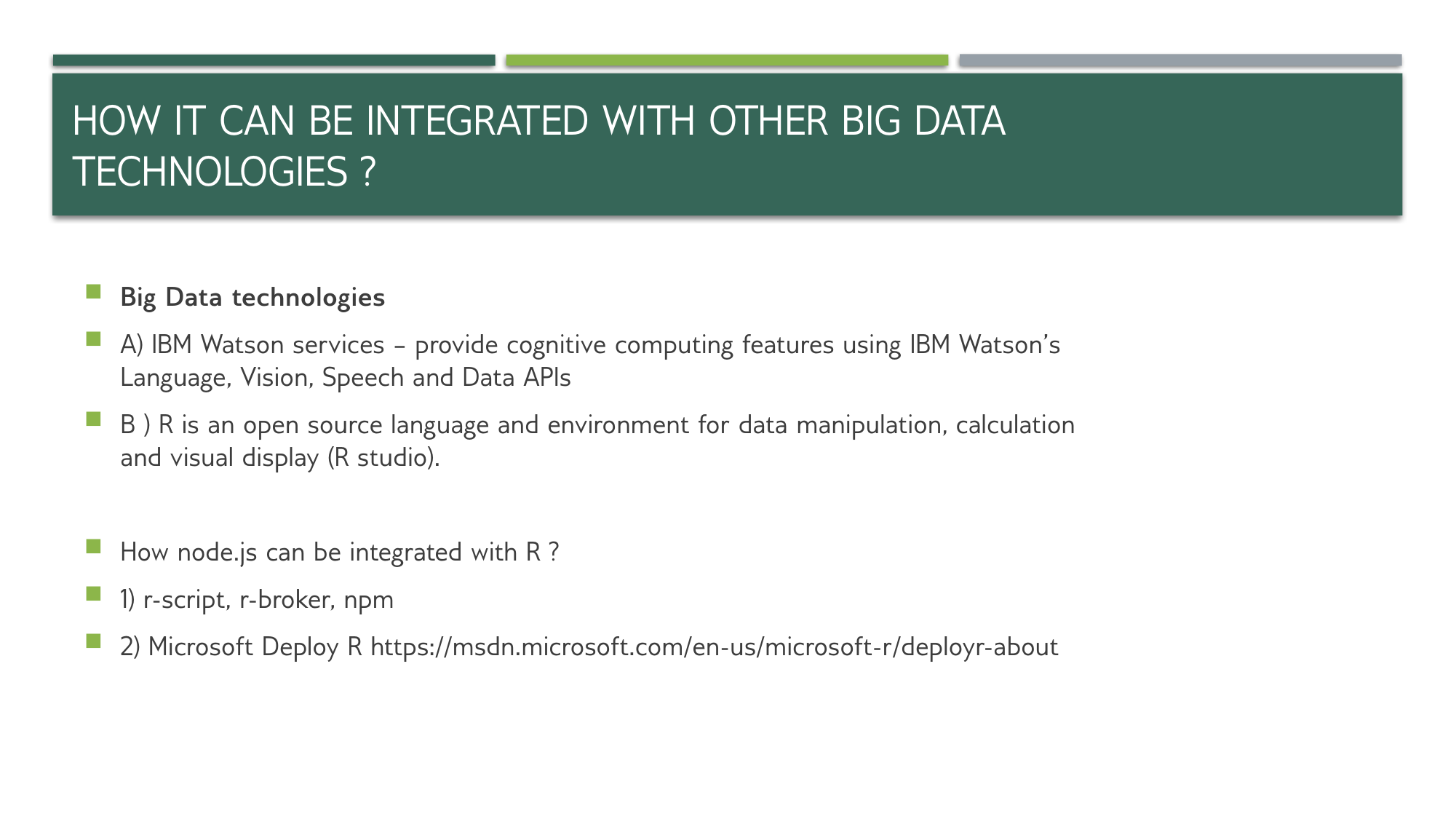

# How it can be integrated with other Big Data technologies ?
Big Data technologies
A) IBM Watson services – provide cognitive computing features using IBM Watson’s Language, Vision, Speech and Data APIs
B ) R is an open source language and environment for data manipulation, calculation and visual display (R studio).

How node.js can be integrated with R ?
1) r-script, r-broker, npm
2) Microsoft Deploy R https://msdn.microsoft.com/en-us/microsoft-r/deployr-about